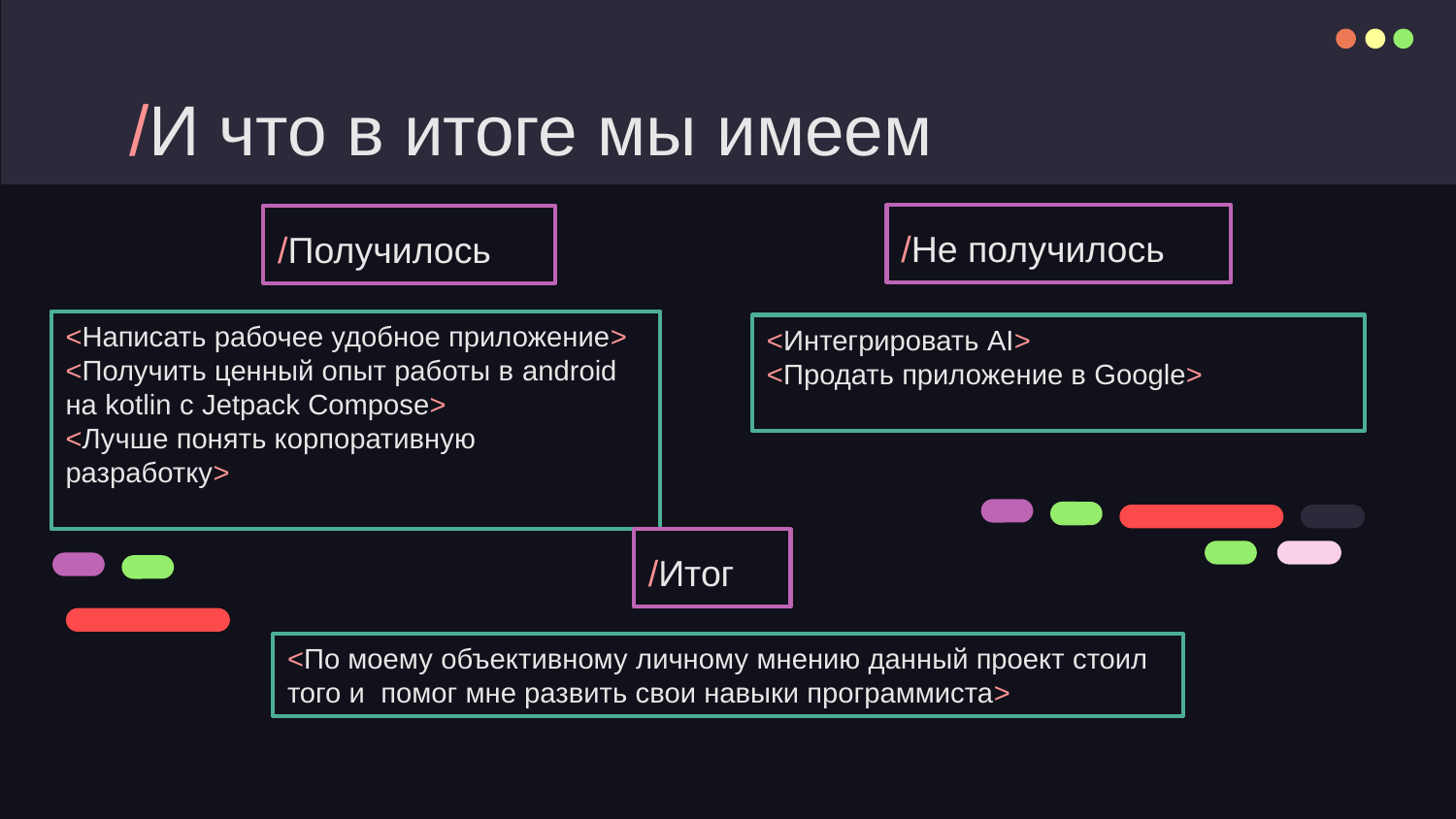

# /И что в итоге мы имеем
/Не получилось
/Получилось
<Написать рабочее удобное приложение>
<Получить ценный опыт работы в android на kotlin с Jetpack Compose>
<Лучше понять корпоративную разработку>

<Интегрировать AI>
<Продать приложение в Google>

/Итог

<По моему объективному личному мнению данный проект стоил того и  помог мне развить свои навыки программиста>